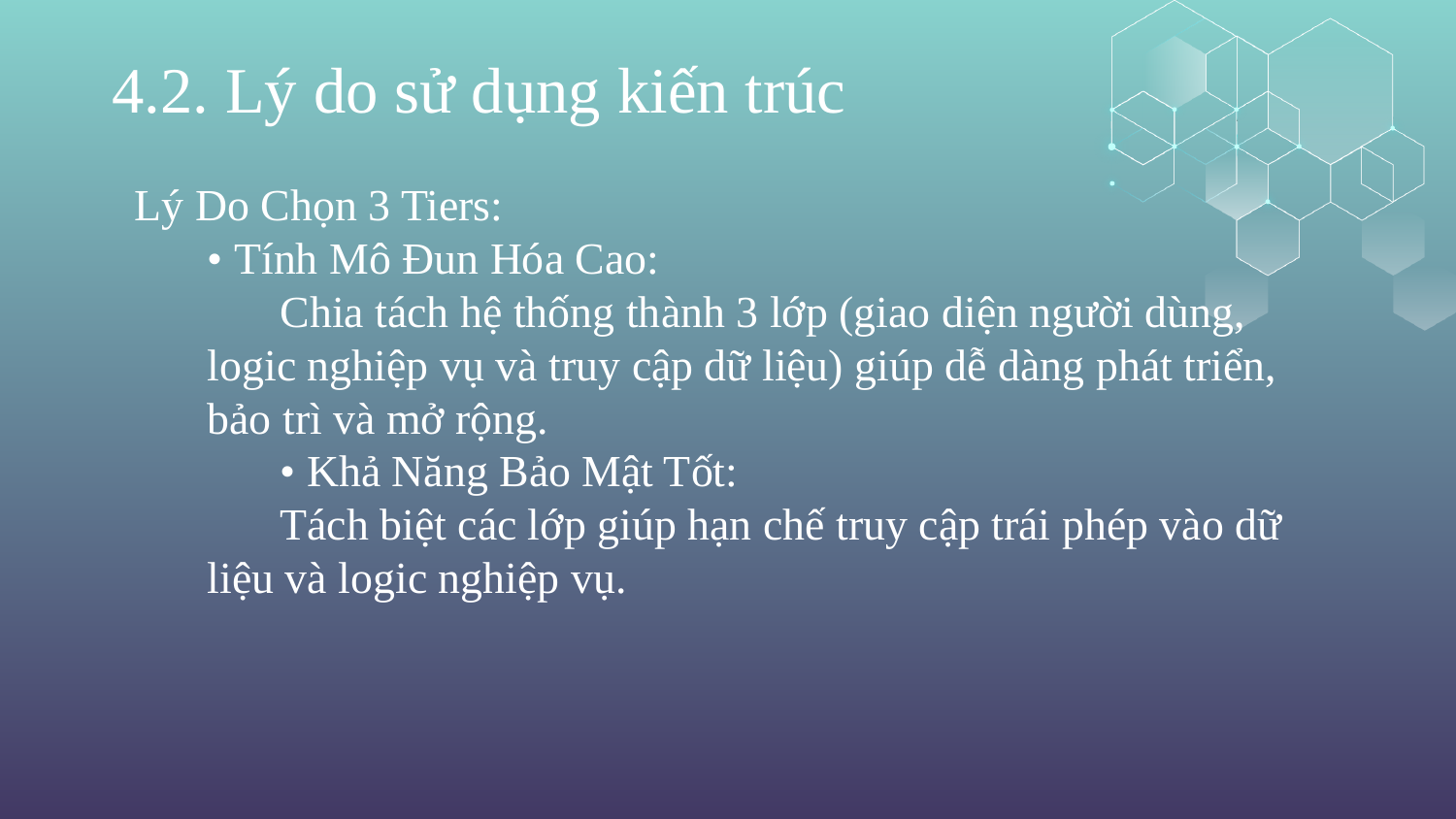

4.2. Lý do sử dụng kiến trúc
#
Lý Do Chọn 3 Tiers:
• Tính Mô Đun Hóa Cao:
Chia tách hệ thống thành 3 lớp (giao diện người dùng, logic nghiệp vụ và truy cập dữ liệu) giúp dễ dàng phát triển, bảo trì và mở rộng.
• Khả Năng Bảo Mật Tốt:
Tách biệt các lớp giúp hạn chế truy cập trái phép vào dữ liệu và logic nghiệp vụ.